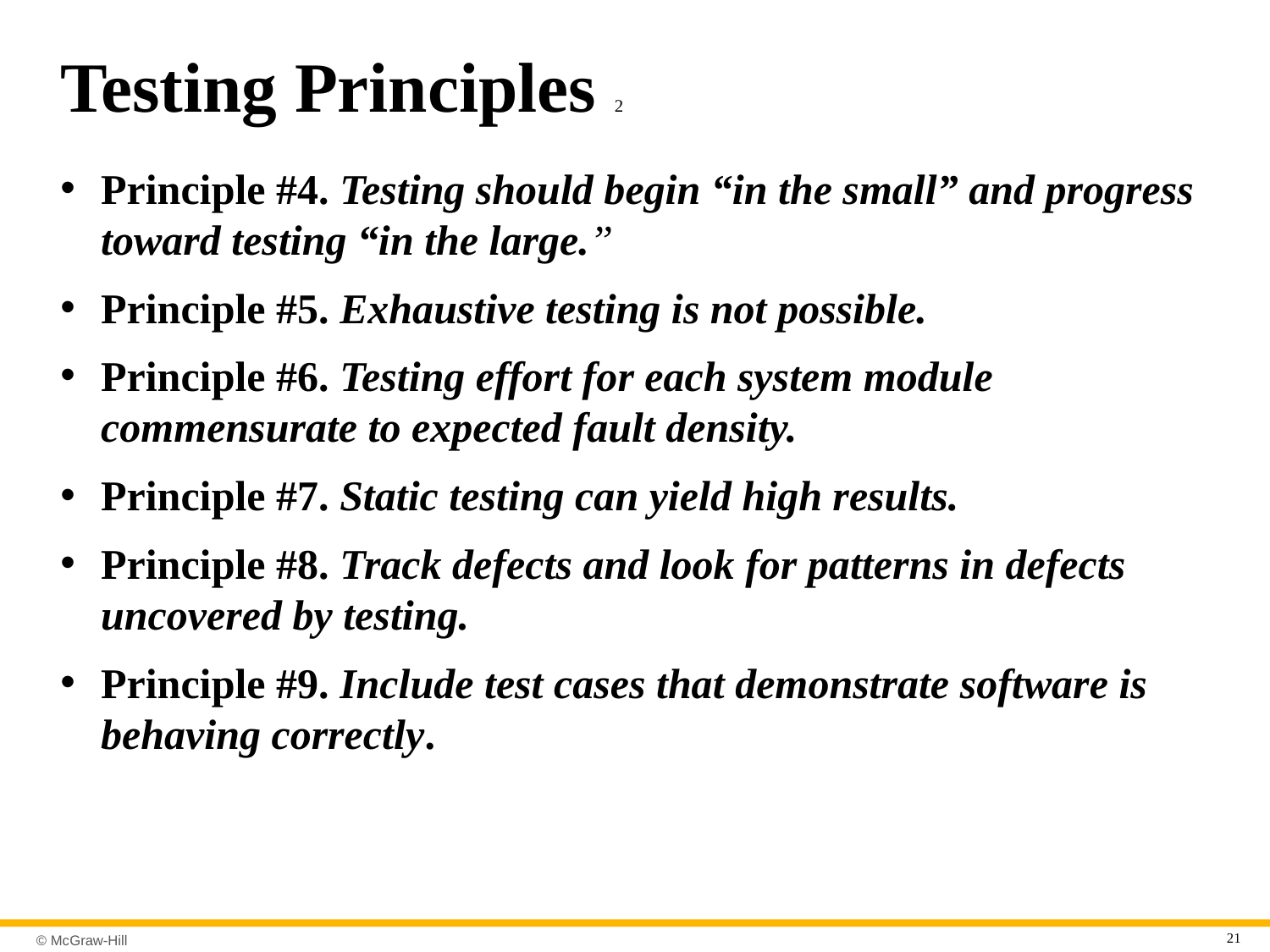

# Testing Principles 2
Principle #4. Testing should begin “in the small” and progress toward testing “in the large.”
Principle #5. Exhaustive testing is not possible.
Principle #6. Testing effort for each system module commensurate to expected fault density.
Principle #7. Static testing can yield high results.
Principle #8. Track defects and look for patterns in defects uncovered by testing.
Principle #9. Include test cases that demonstrate software is behaving correctly.
21